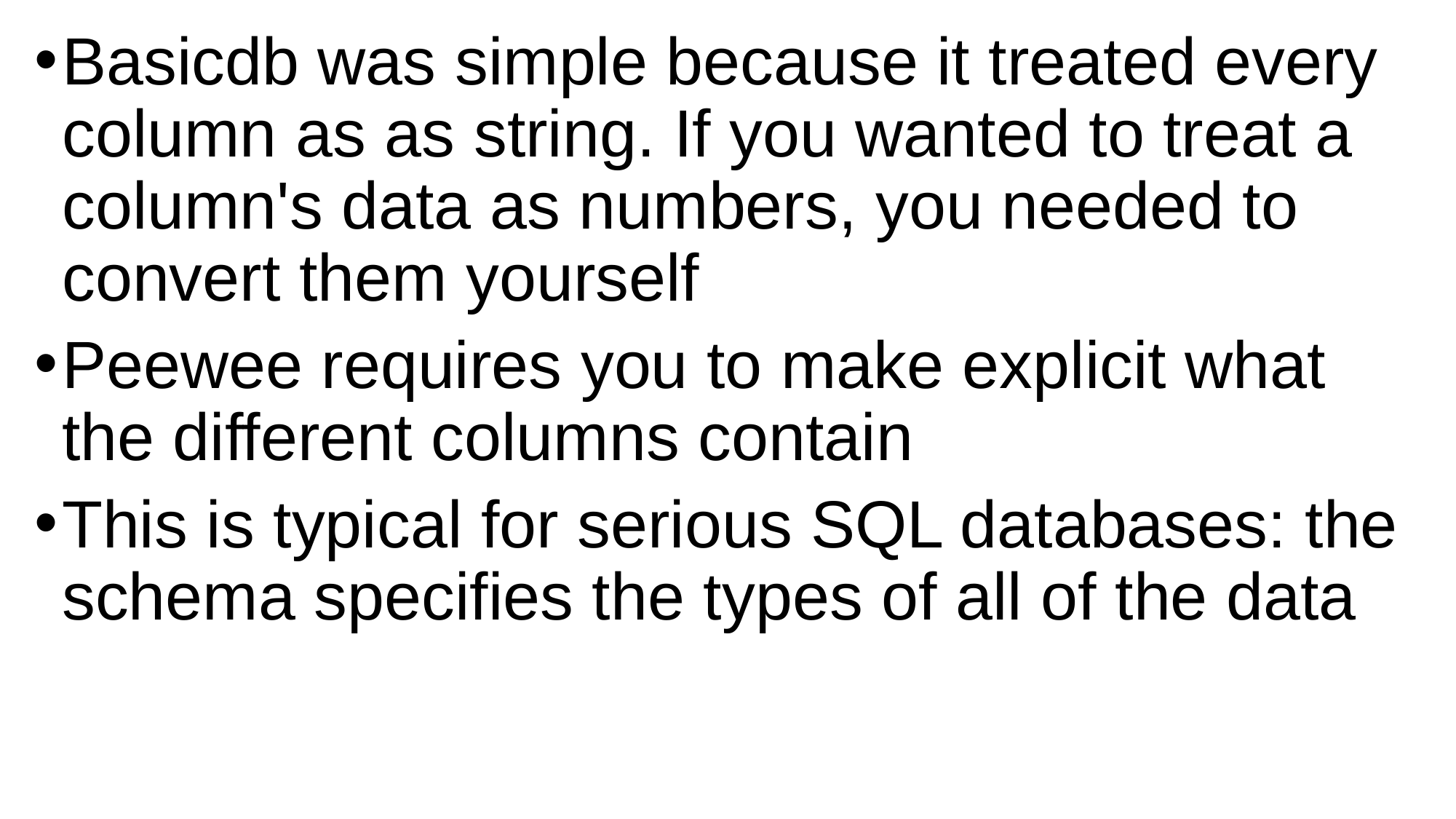

Basicdb was simple because it treated every column as as string. If you wanted to treat a column's data as numbers, you needed to convert them yourself
Peewee requires you to make explicit what the different columns contain
This is typical for serious SQL databases: the schema specifies the types of all of the data